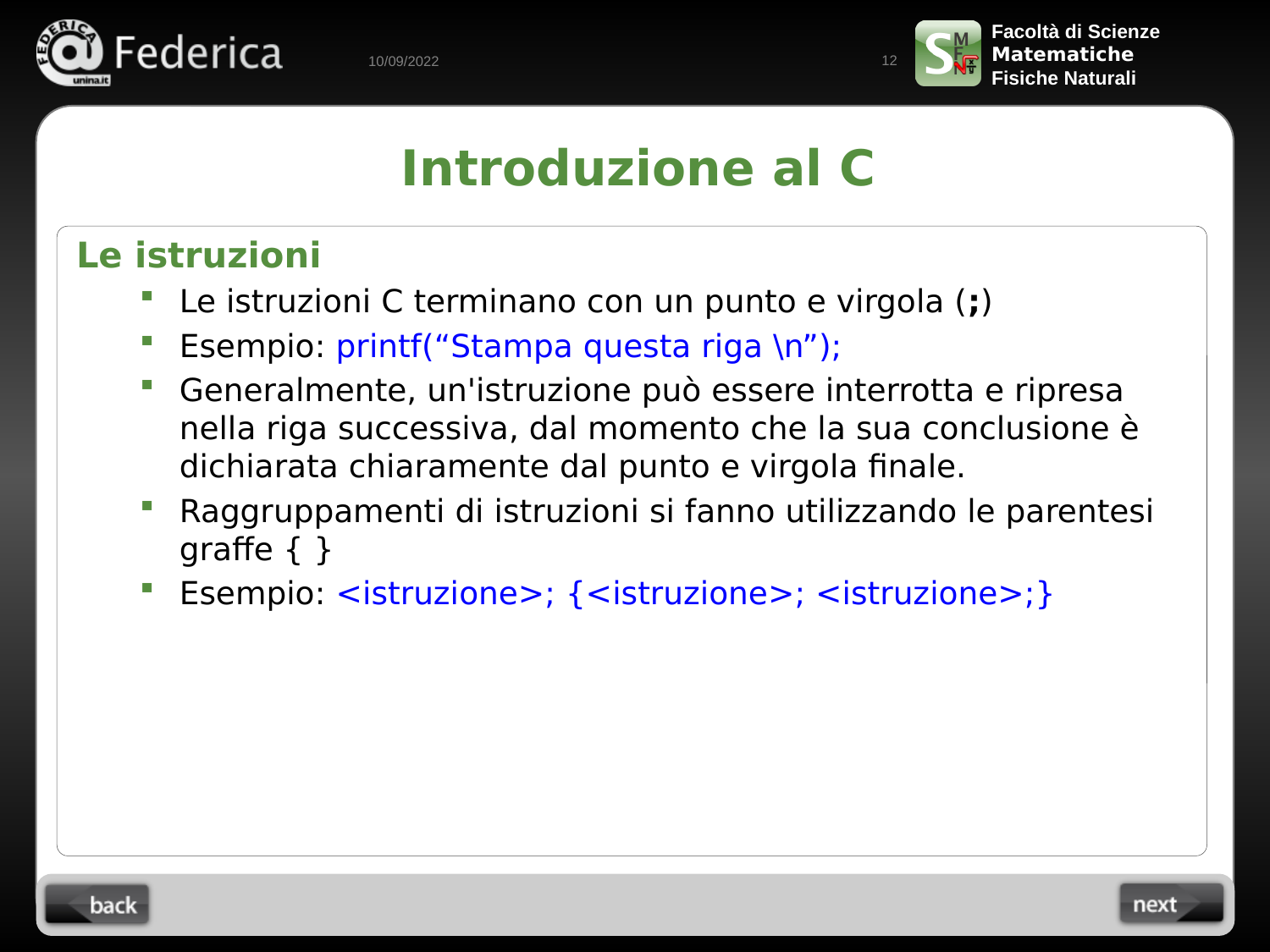

12
10/09/2022
# Introduzione al C

Le istruzioni
Le istruzioni C terminano con un punto e virgola (;)
Esempio: printf(“Stampa questa riga \n”);
Generalmente, un'istruzione può essere interrotta e ripresa nella riga successiva, dal momento che la sua conclusione è dichiarata chiaramente dal punto e virgola finale.
Raggruppamenti di istruzioni si fanno utilizzando le parentesi graffe { }
Esempio: <istruzione>; {<istruzione>; <istruzione>;}